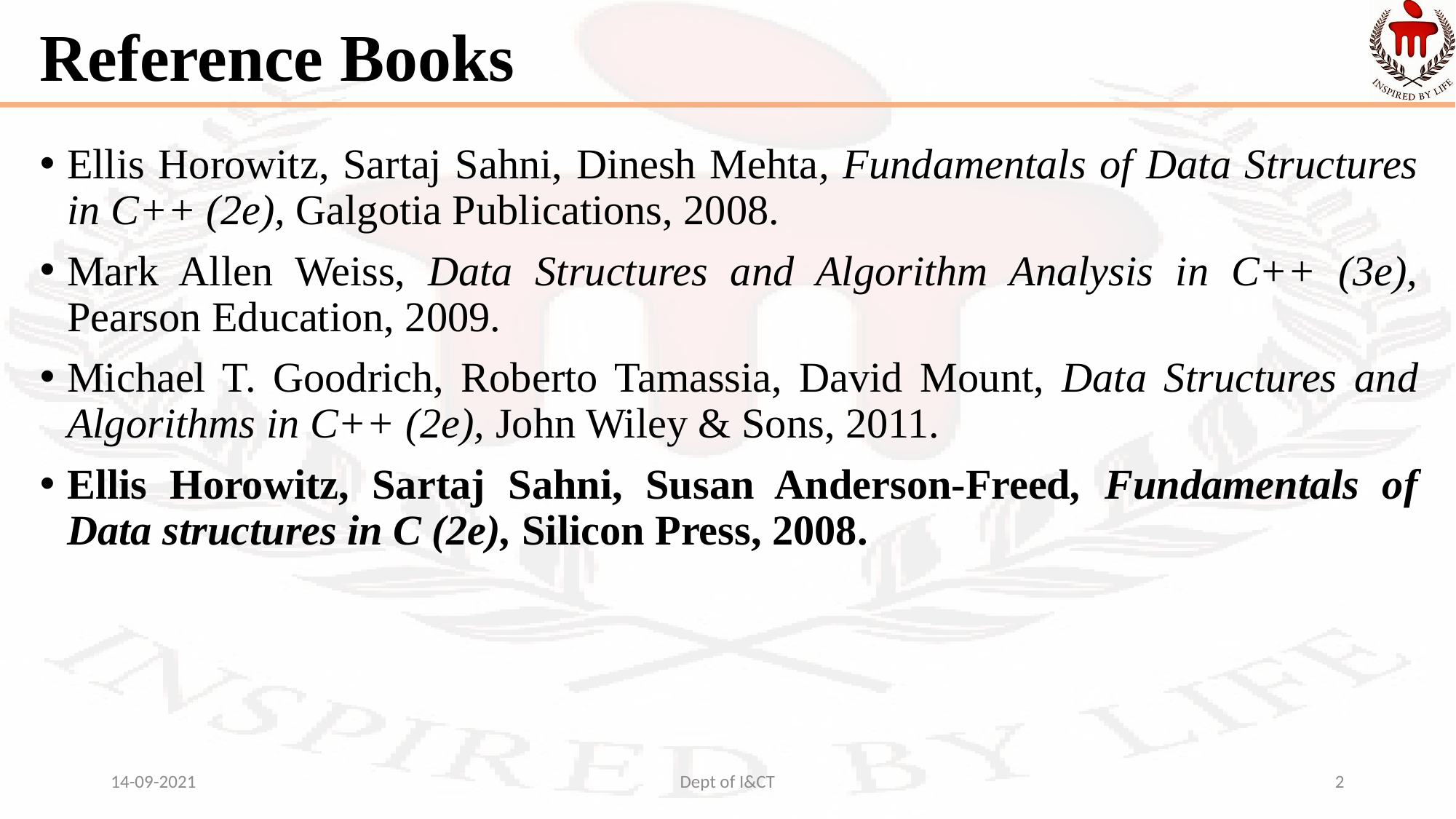

# Reference Books
Ellis Horowitz, Sartaj Sahni, Dinesh Mehta, Fundamentals of Data Structures in C++ (2e), Galgotia Publications, 2008.
Mark Allen Weiss, Data Structures and Algorithm Analysis in C++ (3e), Pearson Education, 2009.
Michael T. Goodrich, Roberto Tamassia, David Mount, Data Structures and Algorithms in C++ (2e), John Wiley & Sons, 2011.
Ellis Horowitz, Sartaj Sahni, Susan Anderson-Freed, Fundamentals of Data structures in C (2e), Silicon Press, 2008.

14-09-2021
Dept of I&CT
2